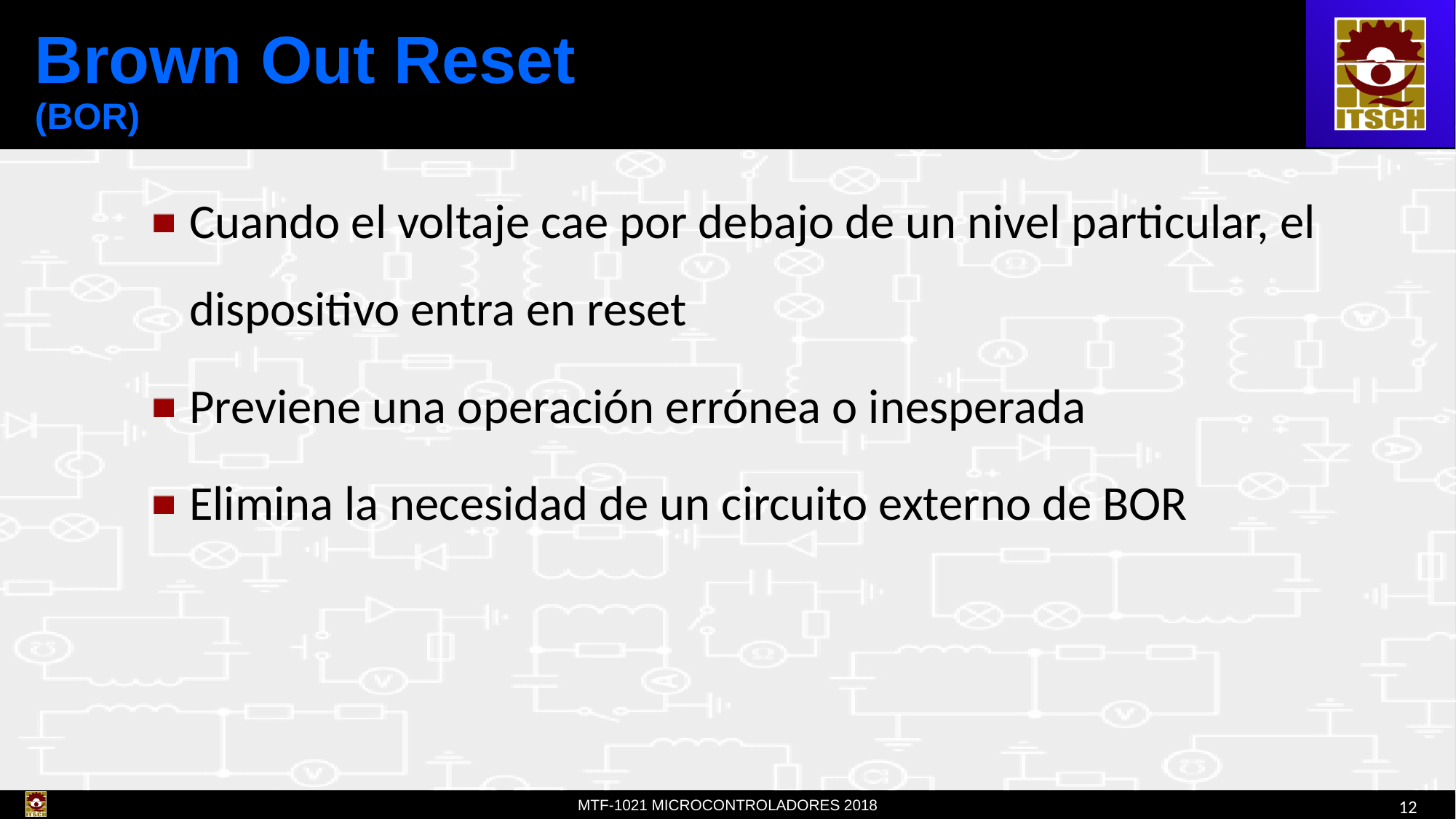

# Brown Out Reset (BOR)
Cuando el voltaje cae por debajo de un nivel particular, el dispositivo entra en reset
Previene una operación errónea o inesperada
Elimina la necesidad de un circuito externo de BOR